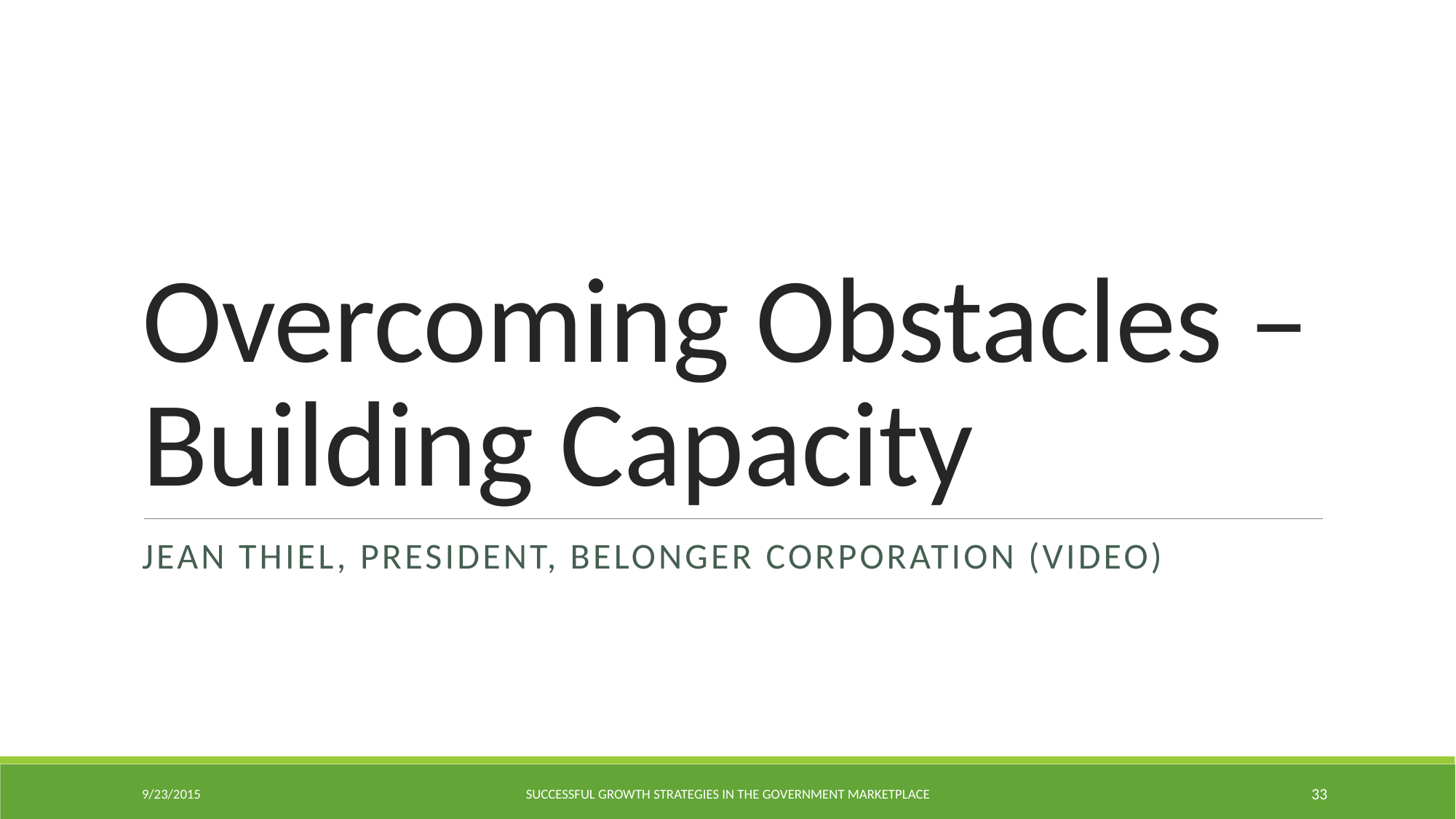

# Overcoming Obstacles – Building Capacity
Jean Thiel, President, Belonger Corporation (Video)
9/23/2015
Successful Growth Strategies in the Government Marketplace
33